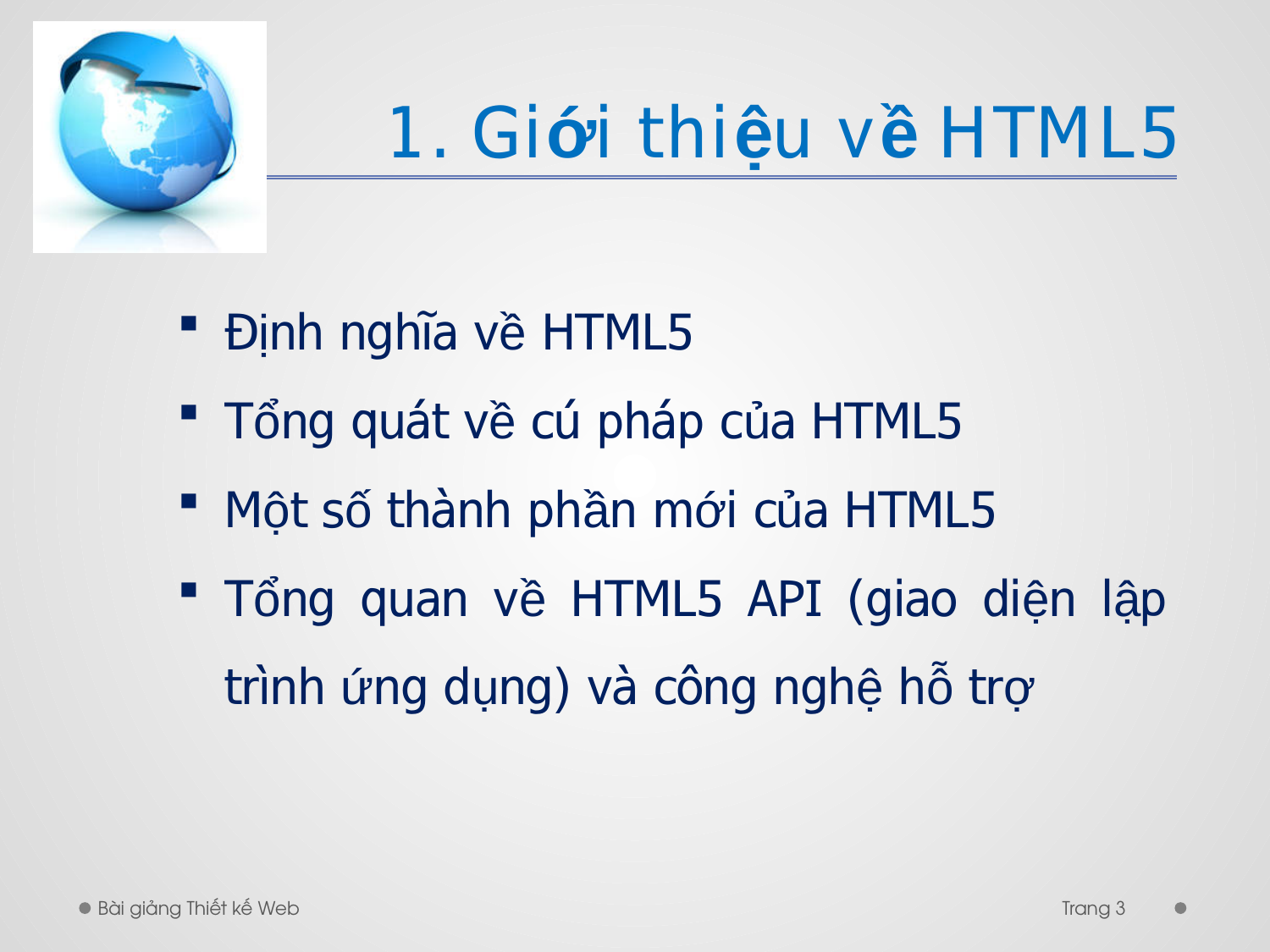

1. Giới thiệu về HTML5
Định nghĩa về HTML5
Tổng quát về cú pháp của HTML5
Một số thành phần mới của HTML5
Tổng quan về HTML5 API (giao diện lập trình ứng dụng) và công nghệ hỗ trợ
Bài giảng Thiết kế Web
Trang 3